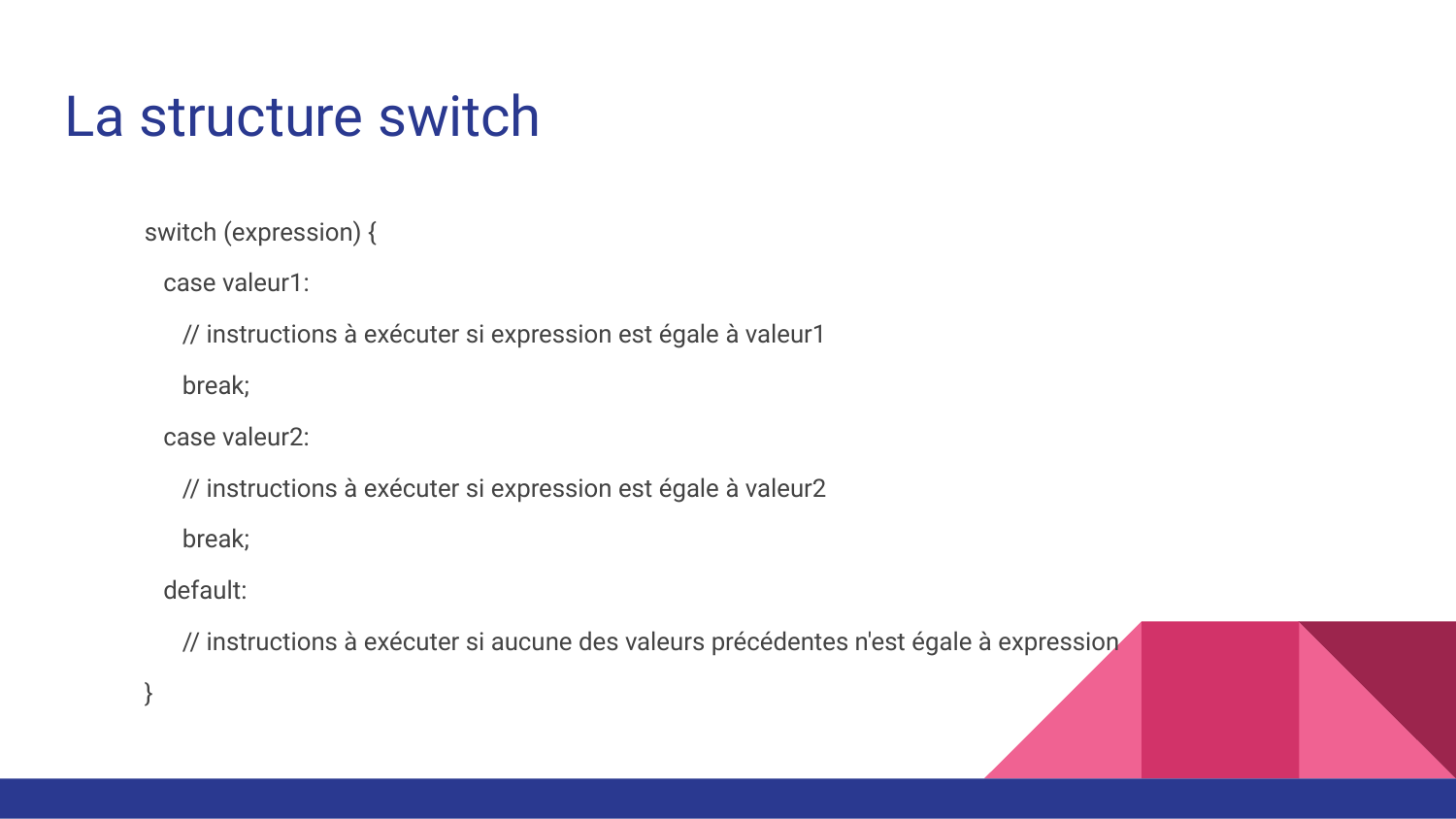

# La structure switch
switch (expression) {
   case valeur1:
      // instructions à exécuter si expression est égale à valeur1
      break;
   case valeur2:
      // instructions à exécuter si expression est égale à valeur2
      break;
   default:
      // instructions à exécuter si aucune des valeurs précédentes n'est égale à expression
}